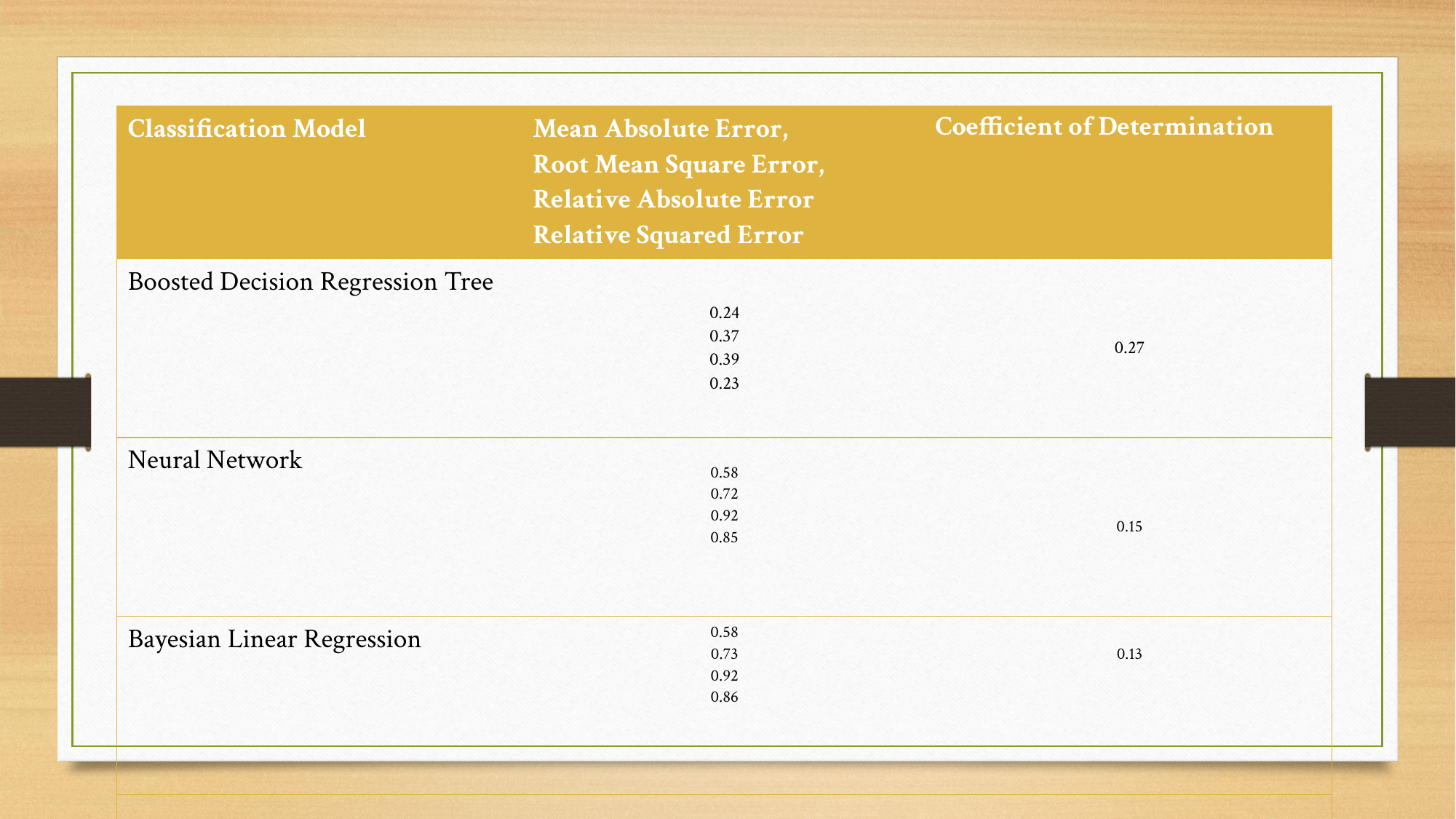

| Classification Model | Mean Absolute Error, Root Mean Square Error, Relative Absolute Error Relative Squared Error | Coefficient of Determination |
| --- | --- | --- |
| Boosted Decision Regression Tree | 0.24 0.37 0.39 0.23 | 0.27 |
| Neural Network | 0.58 0.72 0.92 0.85 | 0.15 |
| Bayesian Linear Regression | 0.58 0.73 0.92 0.86 | 0.13 |
|  |  |  |